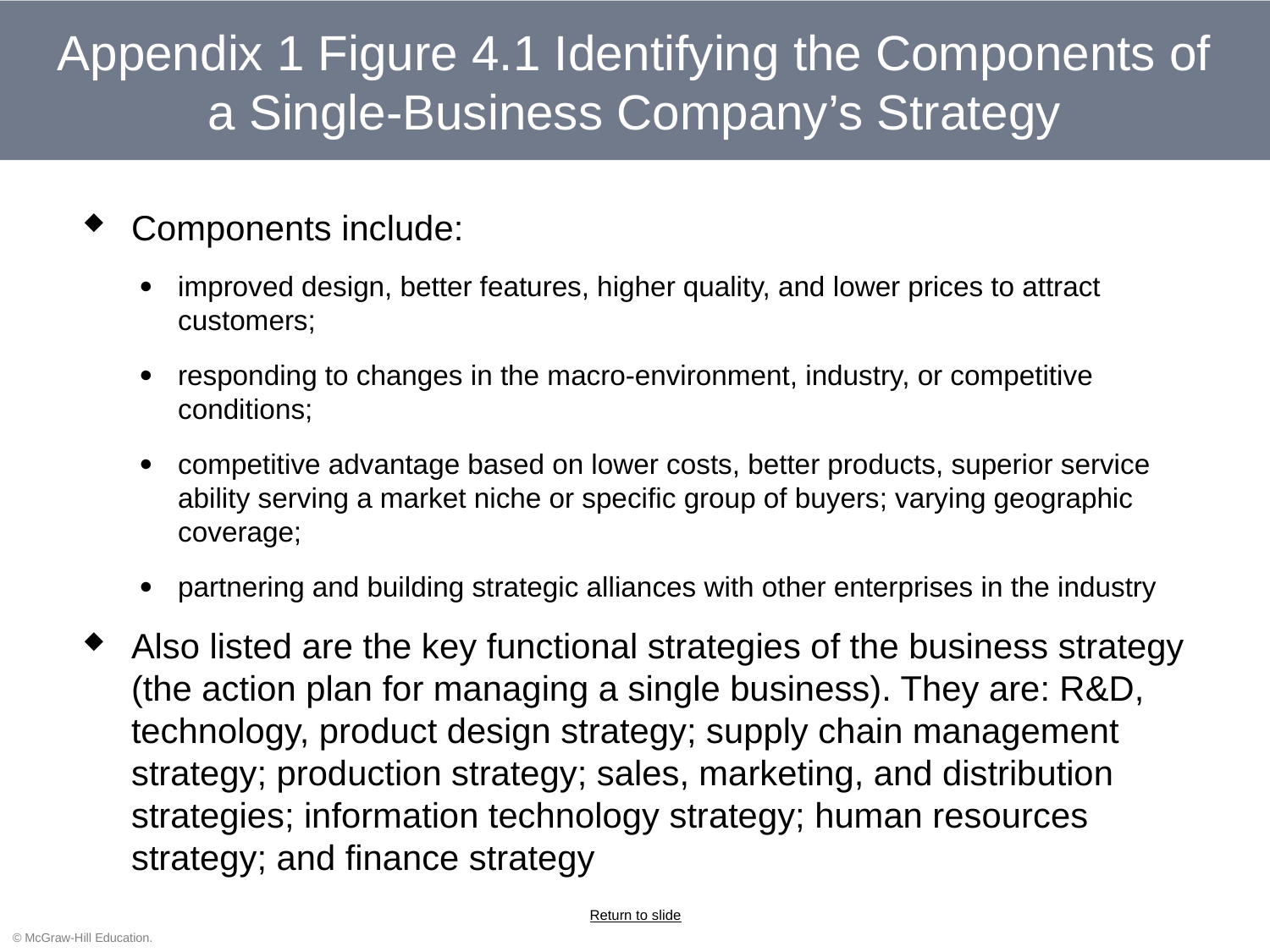

# Appendix 1 Figure 4.1 Identifying the Components of a Single-Business Company’s Strategy
Components include:
improved design, better features, higher quality, and lower prices to attract customers;
responding to changes in the macro-environment, industry, or competitive conditions;
competitive advantage based on lower costs, better products, superior service ability serving a market niche or specific group of buyers; varying geographic coverage;
partnering and building strategic alliances with other enterprises in the industry
Also listed are the key functional strategies of the business strategy (the action plan for managing a single business). They are: R&D, technology, product design strategy; supply chain management strategy; production strategy; sales, marketing, and distribution strategies; information technology strategy; human resources strategy; and finance strategy
Return to slide